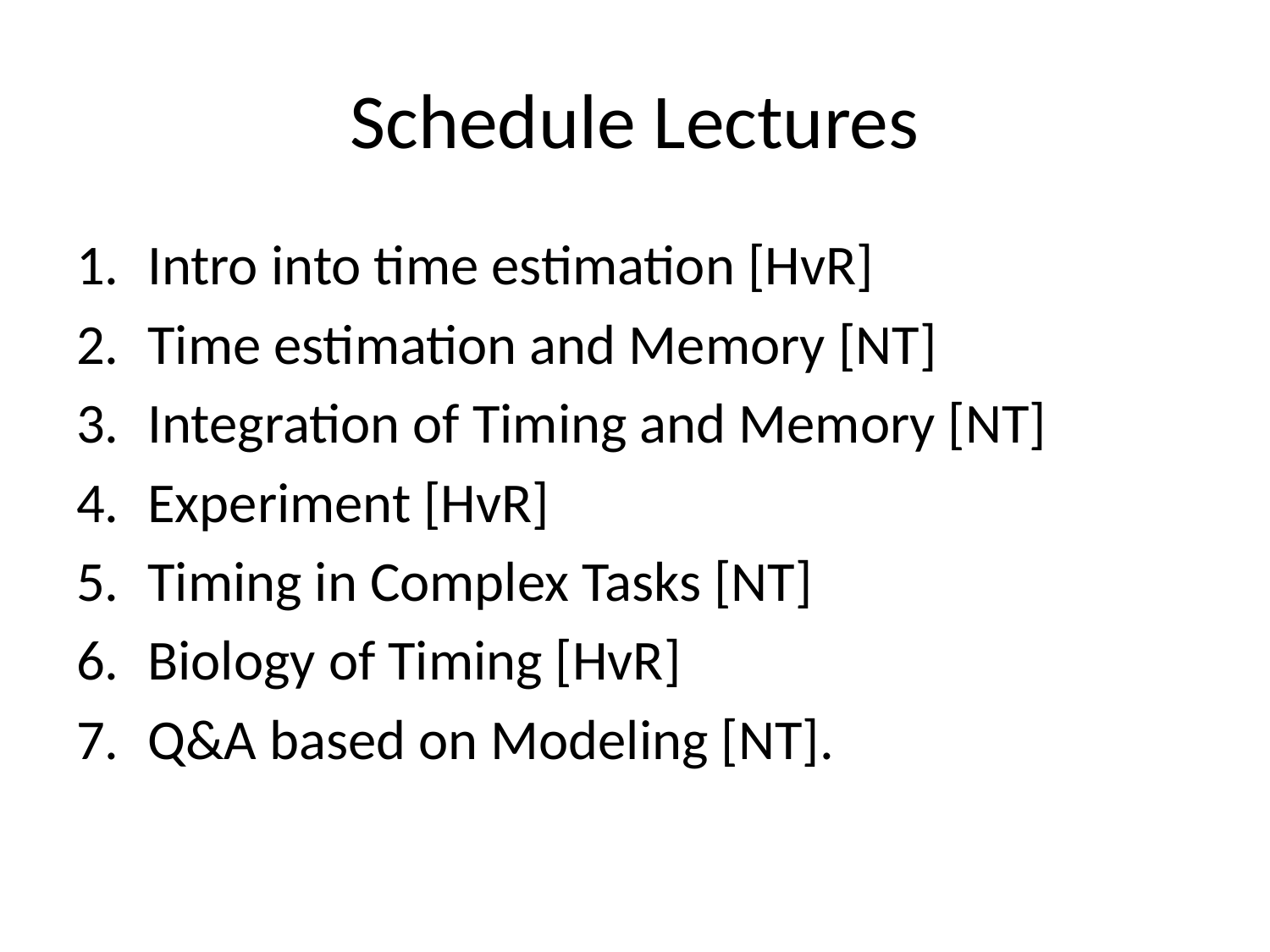

# Schedule Lectures
Intro into time estimation [HvR]
Time estimation and Memory [NT]
Integration of Timing and Memory [NT]
Experiment [HvR]
Timing in Complex Tasks [NT]
Biology of Timing [HvR]
Q&A based on Modeling [NT].